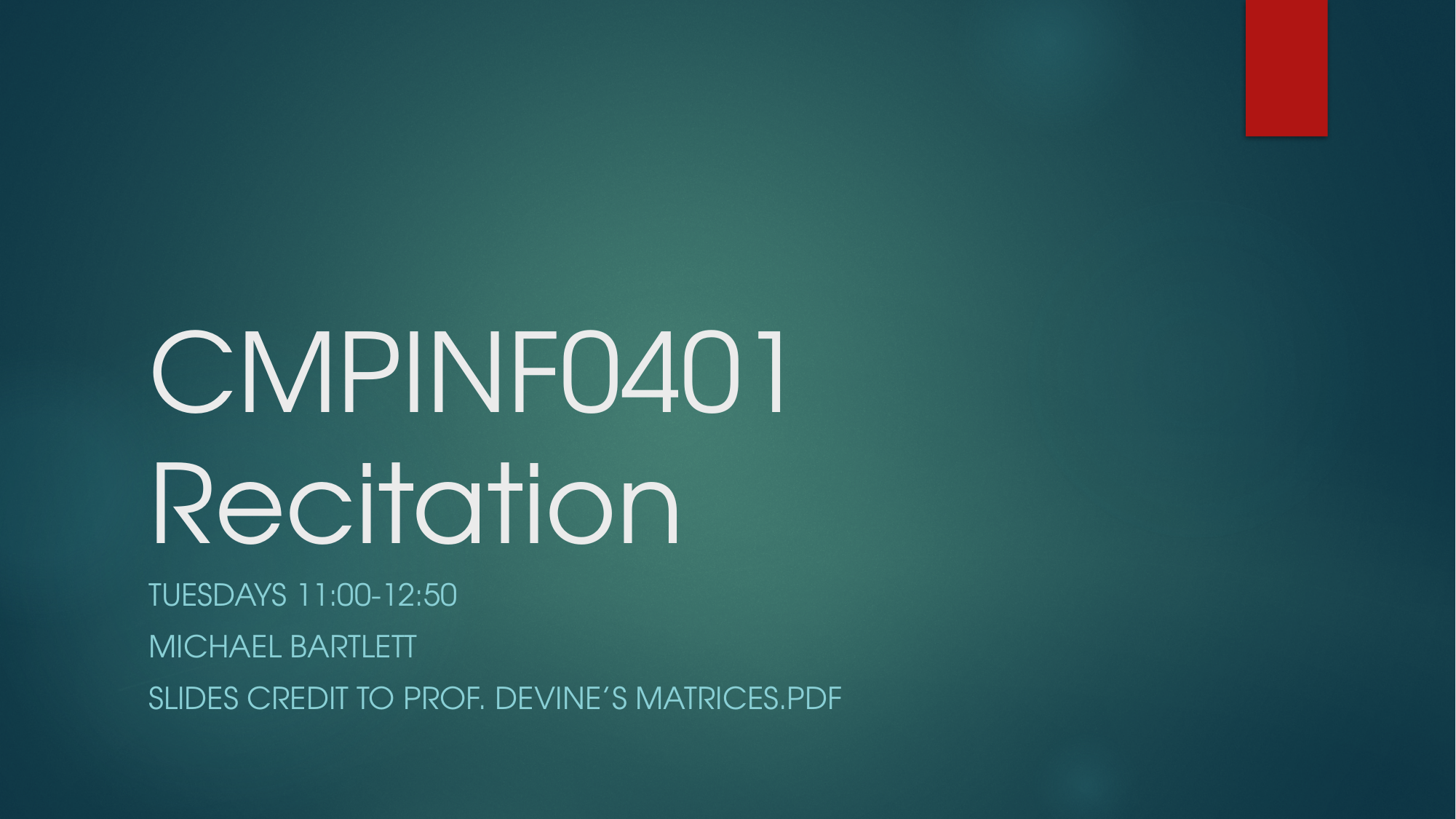

# CMPINF0401 Recitation

Tuesdays 11:00-12:50
Michael Bartlett
Slides credit to Prof. Devine’s matrices.pdf